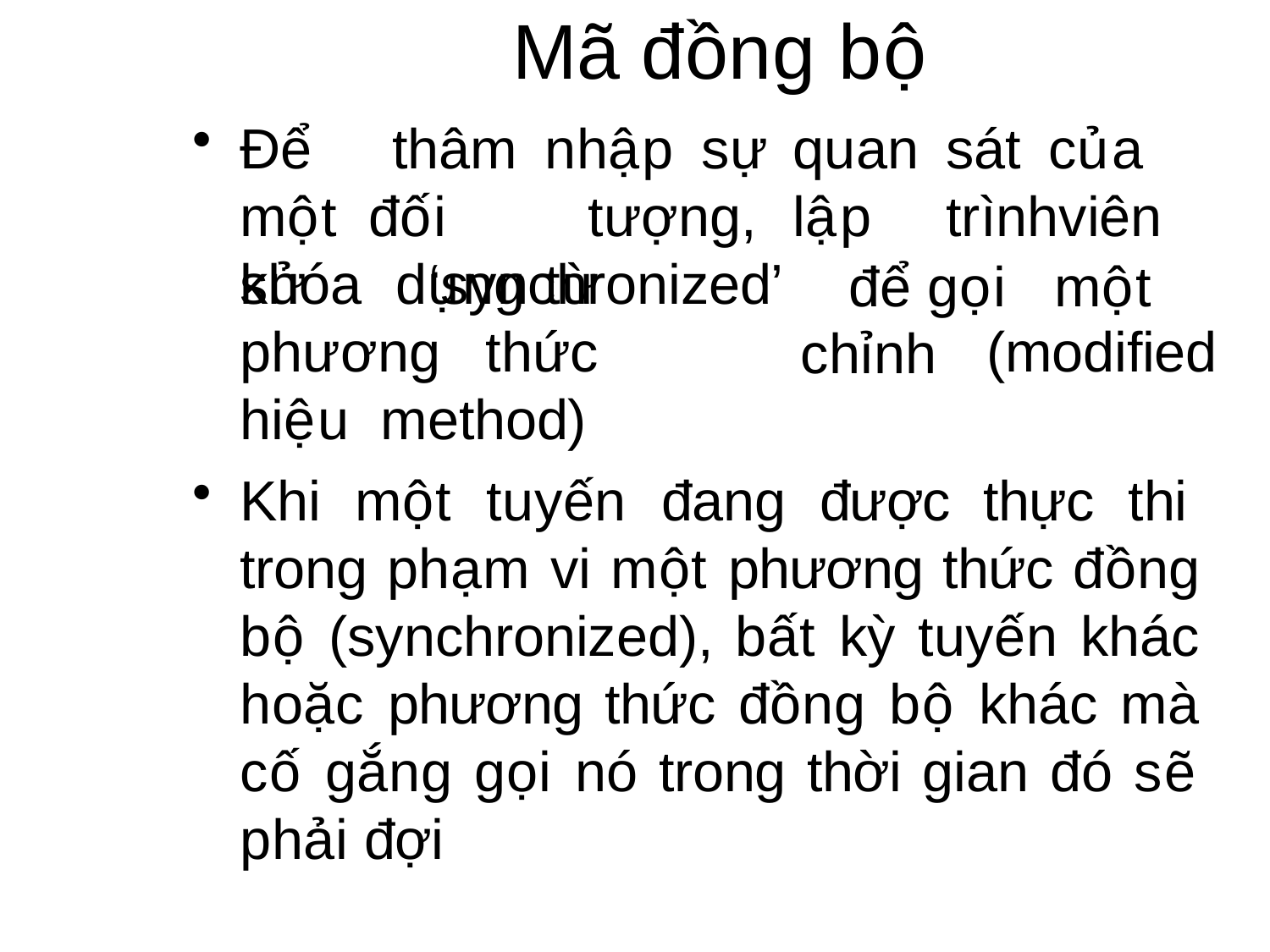

# Mã đồng bộ
Để	thâm	nhập		sự	quan	sát	của	một  đối		tượng,	lập	trình	viên		sử		dụng	từ
khóa	‘synchronized’
để	gọi	một  chỉnh
phương	thức	hiệu  method)
(modified
Khi một tuyến đang được thực thi  trong phạm vi một phương thức đồng  bộ (synchronized), bất kỳ tuyến khác  hoặc phương thức đồng bộ khác mà  cố gắng gọi nó trong thời gian đó sẽ  phải đợi